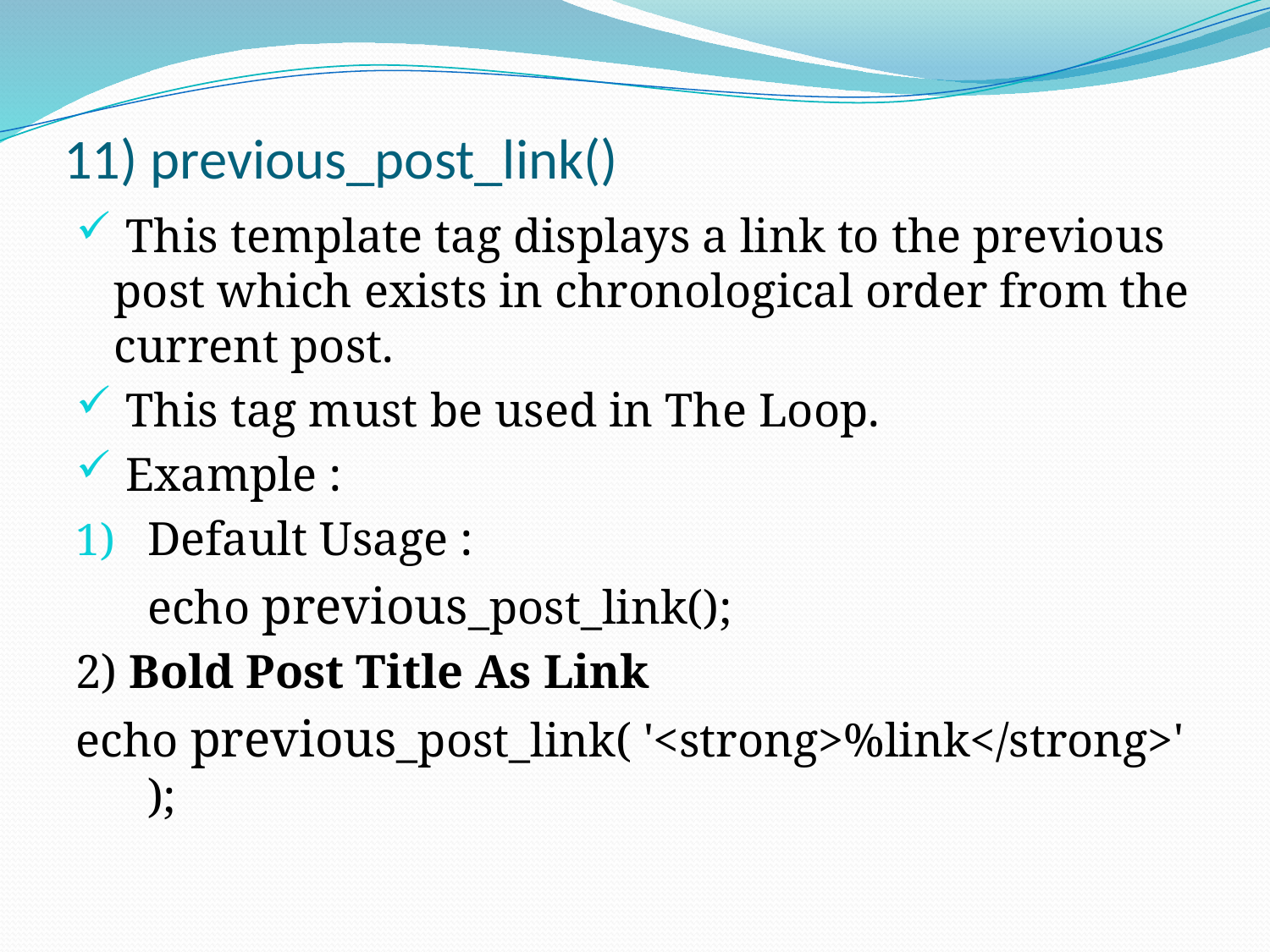

# 11) previous_post_link()
 This template tag displays a link to the previous post which exists in chronological order from the current post.
 This tag must be used in The Loop.
 Example :
Default Usage :
	echo previous_post_link();
2) Bold Post Title As Link
echo previous_post_link( '<strong>%link</strong>' );